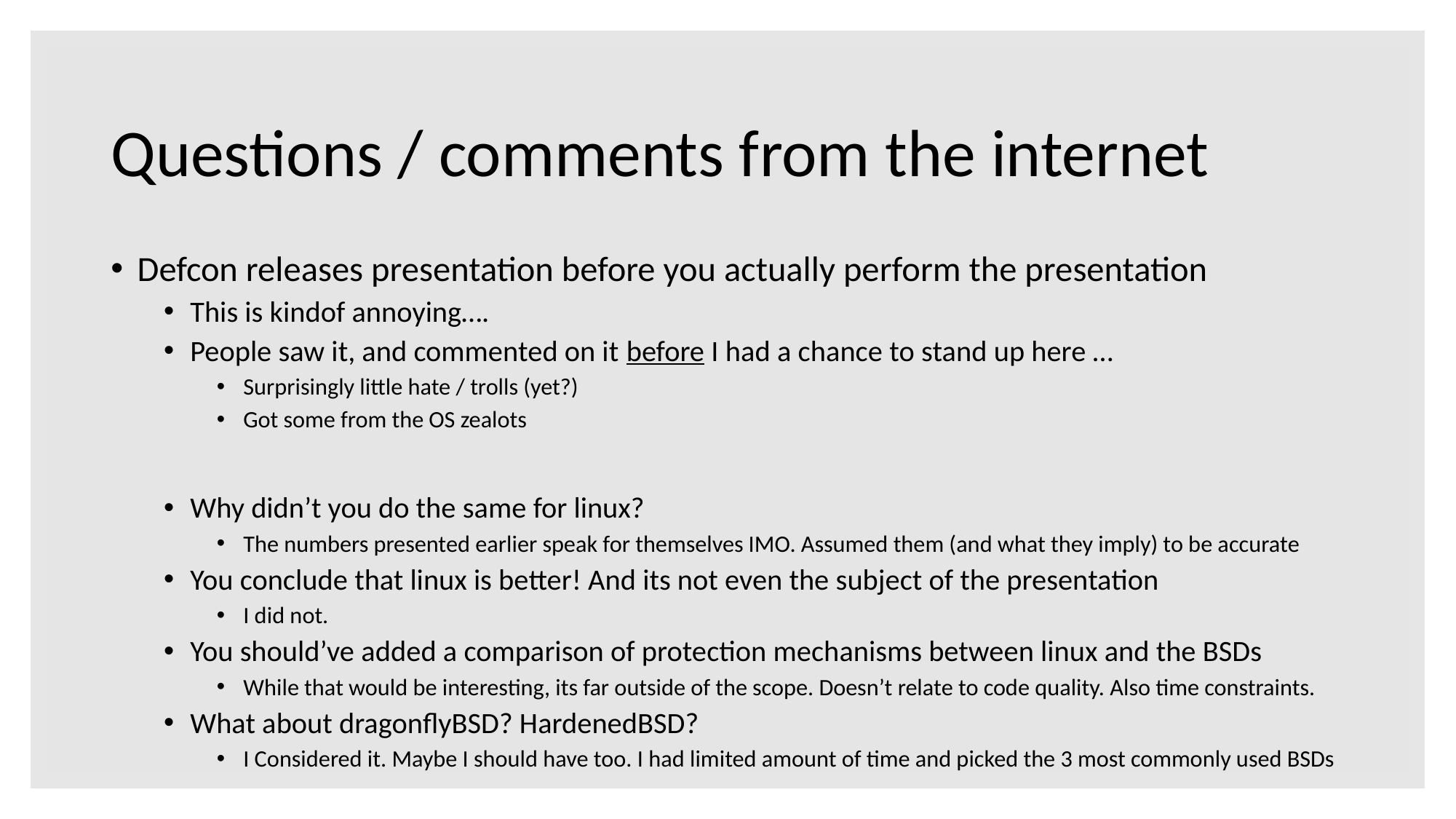

# Questions / comments from the internet
Defcon releases presentation before you actually perform the presentation
This is kindof annoying….
People saw it, and commented on it before I had a chance to stand up here …
Surprisingly little hate / trolls (yet?)
Got some from the OS zealots

Why didn’t you do the same for linux?
The numbers presented earlier speak for themselves IMO. Assumed them (and what they imply) to be accurate
You conclude that linux is better! And its not even the subject of the presentation
I did not.
You should’ve added a comparison of protection mechanisms between linux and the BSDs
While that would be interesting, its far outside of the scope. Doesn’t relate to code quality. Also time constraints.
What about dragonflyBSD? HardenedBSD?
I Considered it. Maybe I should have too. I had limited amount of time and picked the 3 most commonly used BSDs